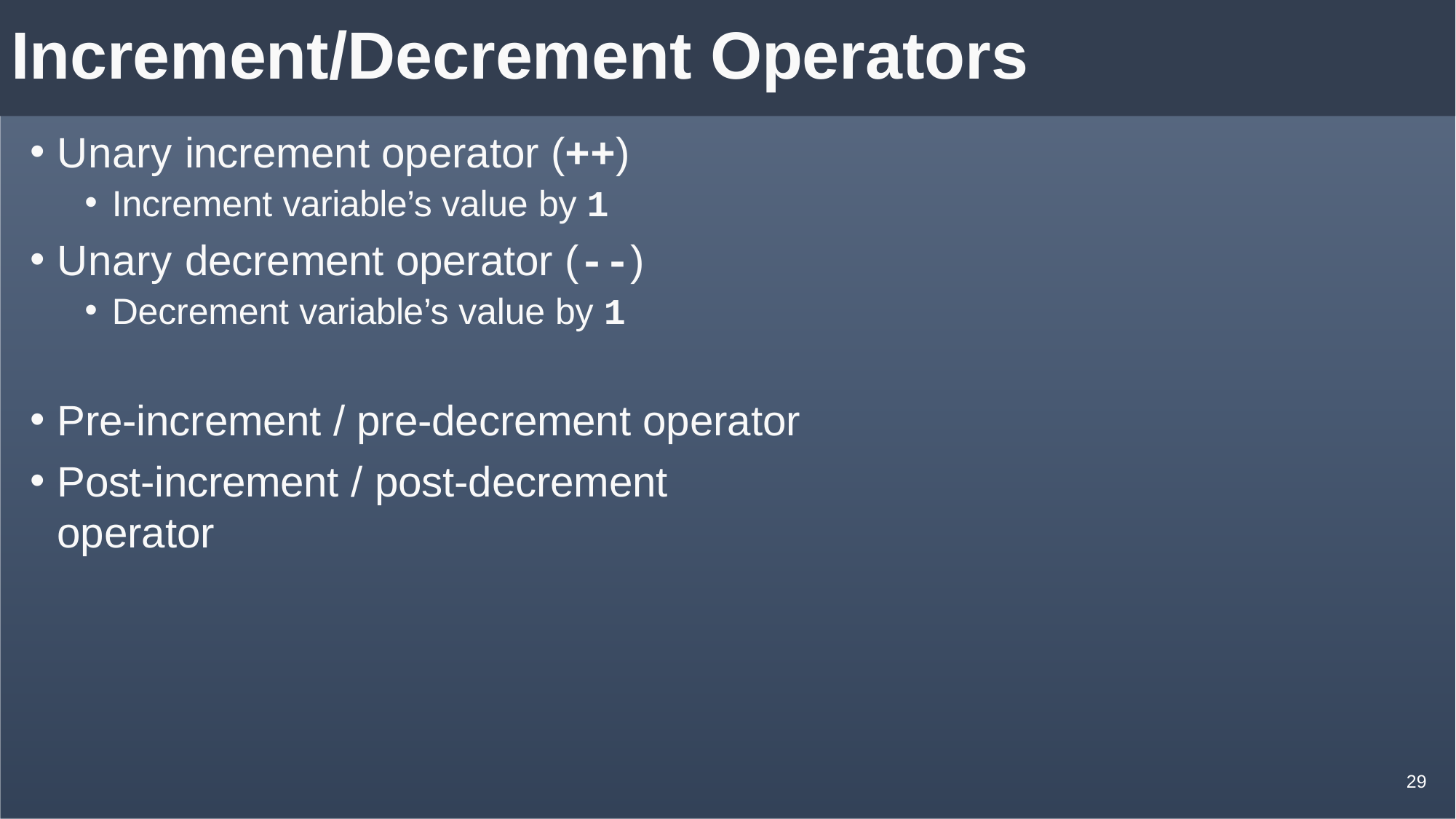

# Increment/Decrement Operators
Unary increment operator (++)
Increment variable’s value by 1
Unary decrement operator (--)
Decrement variable’s value by 1

Pre-increment / pre-decrement operator
Post-increment / post-decrement operator
29